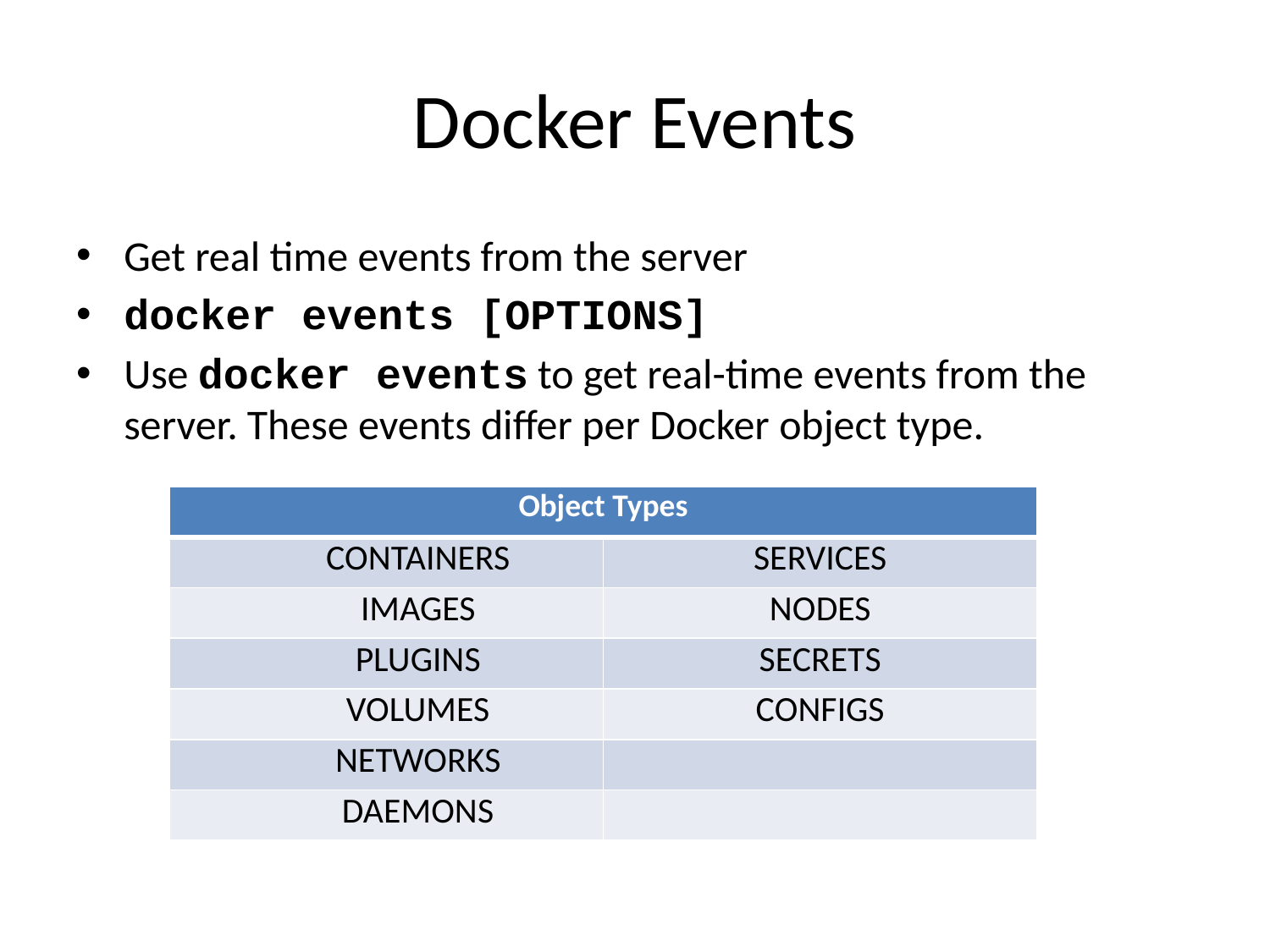

# Docker Events
Get real time events from the server
docker events [OPTIONS]
Use docker events to get real-time events from the server. These events differ per Docker object type.

| Object Types |  |
| --- | --- |
| CONTAINERS | SERVICES |
| IMAGES | NODES |
| PLUGINS | SECRETS |
| VOLUMES | CONFIGS |
| NETWORKS |  |
| DAEMONS |  |